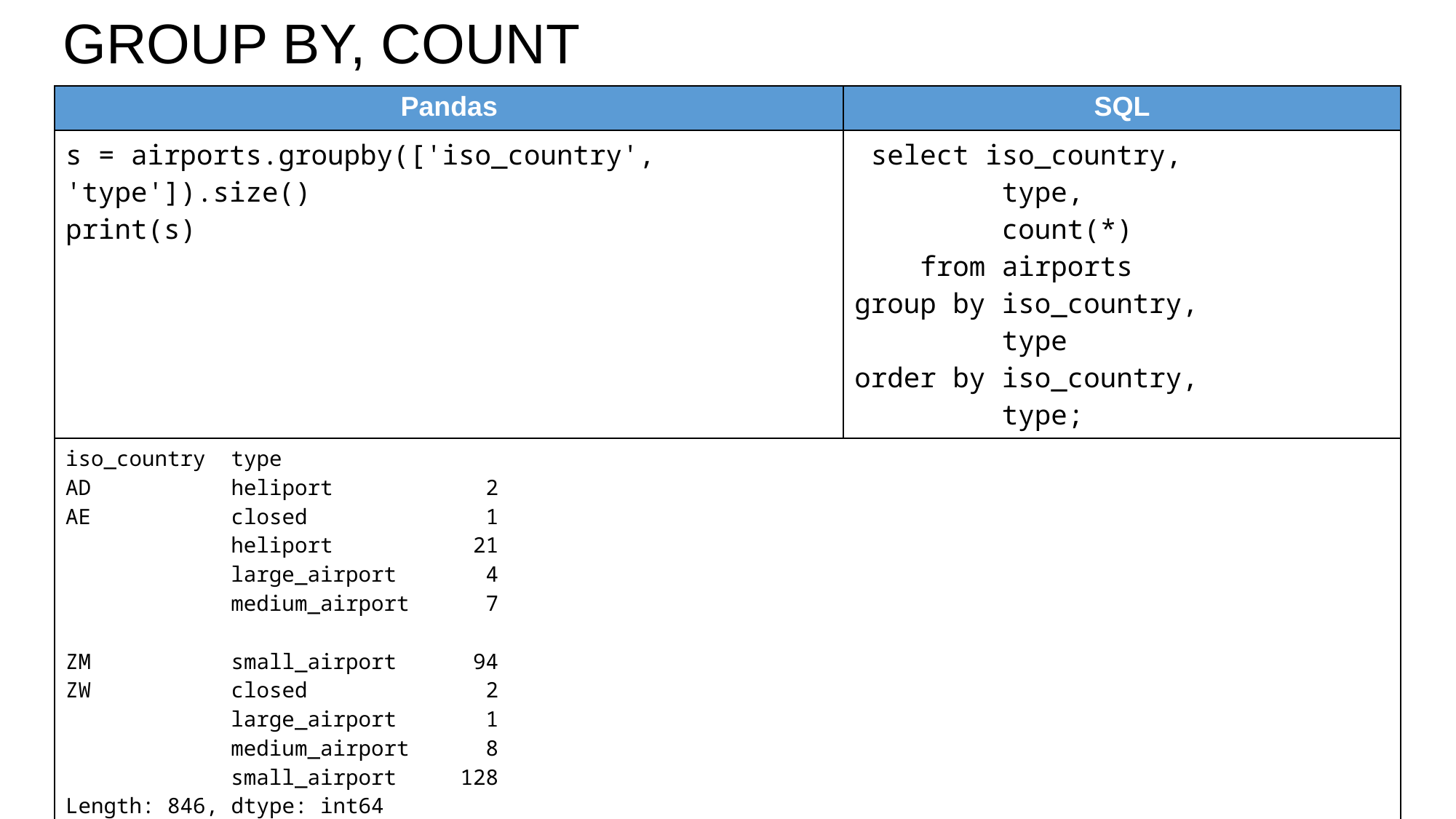

# GROUP BY, COUNT
| Pandas | SQL |
| --- | --- |
| s = airports.groupby(['iso\_country', 'type']).size() print(s) | select iso\_country, type, count(\*) from airports group by iso\_country, type order by iso\_country, type; |
| iso\_country type AD heliport 2 AE closed 1 heliport 21 large\_airport 4 medium\_airport 7 ZM small\_airport 94 ZW closed 2 large\_airport 1 medium\_airport 8 small\_airport 128 Length: 846, dtype: int64 |  |